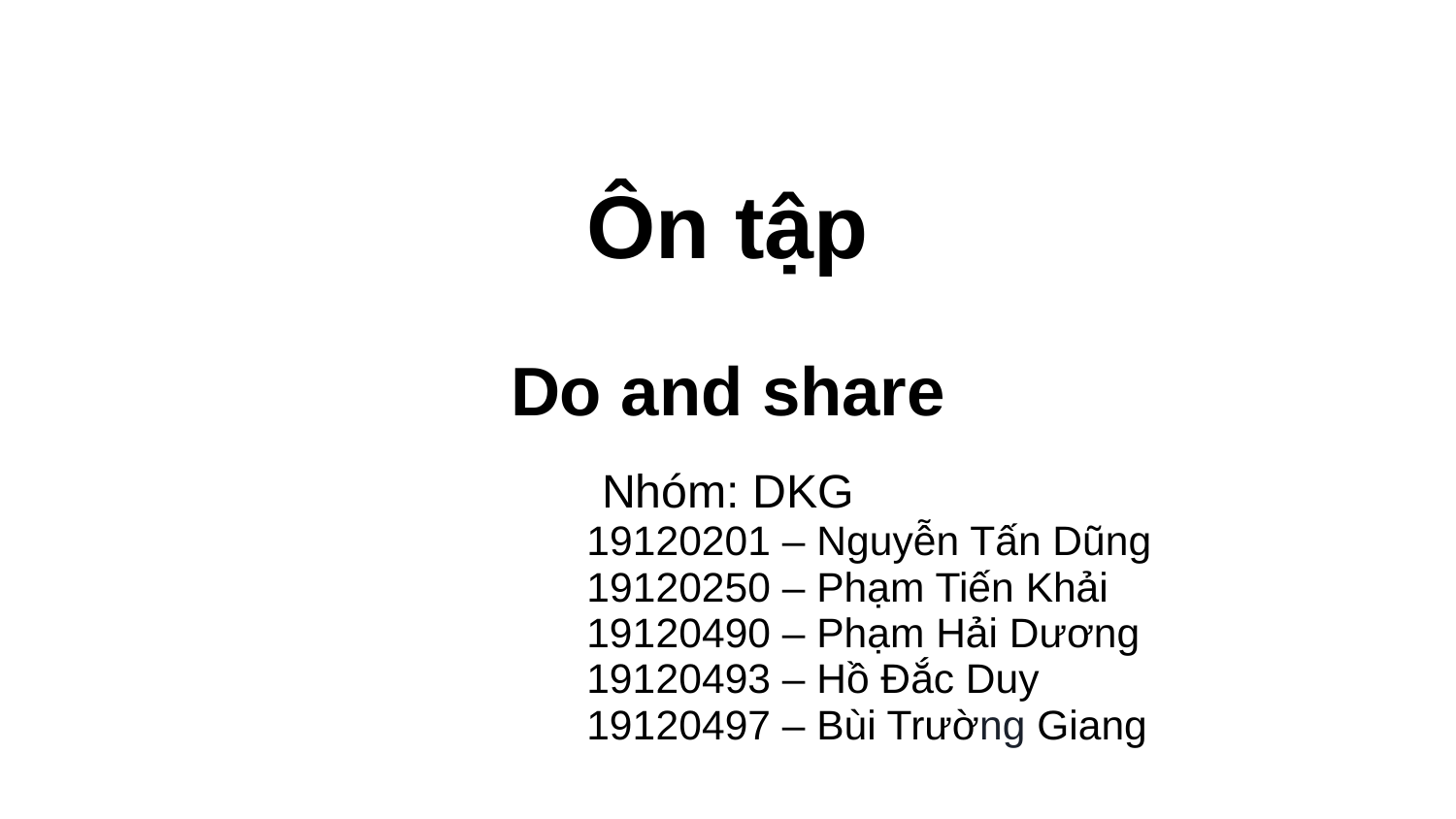

# Ôn tập

Do and share
Nhóm: DKG
19120201 – Nguyễn Tấn Dũng
19120250 – Phạm Tiến Khải
19120490 – Phạm Hải Dương
19120493 – Hồ Đắc Duy
19120497 – Bùi Trường Giang